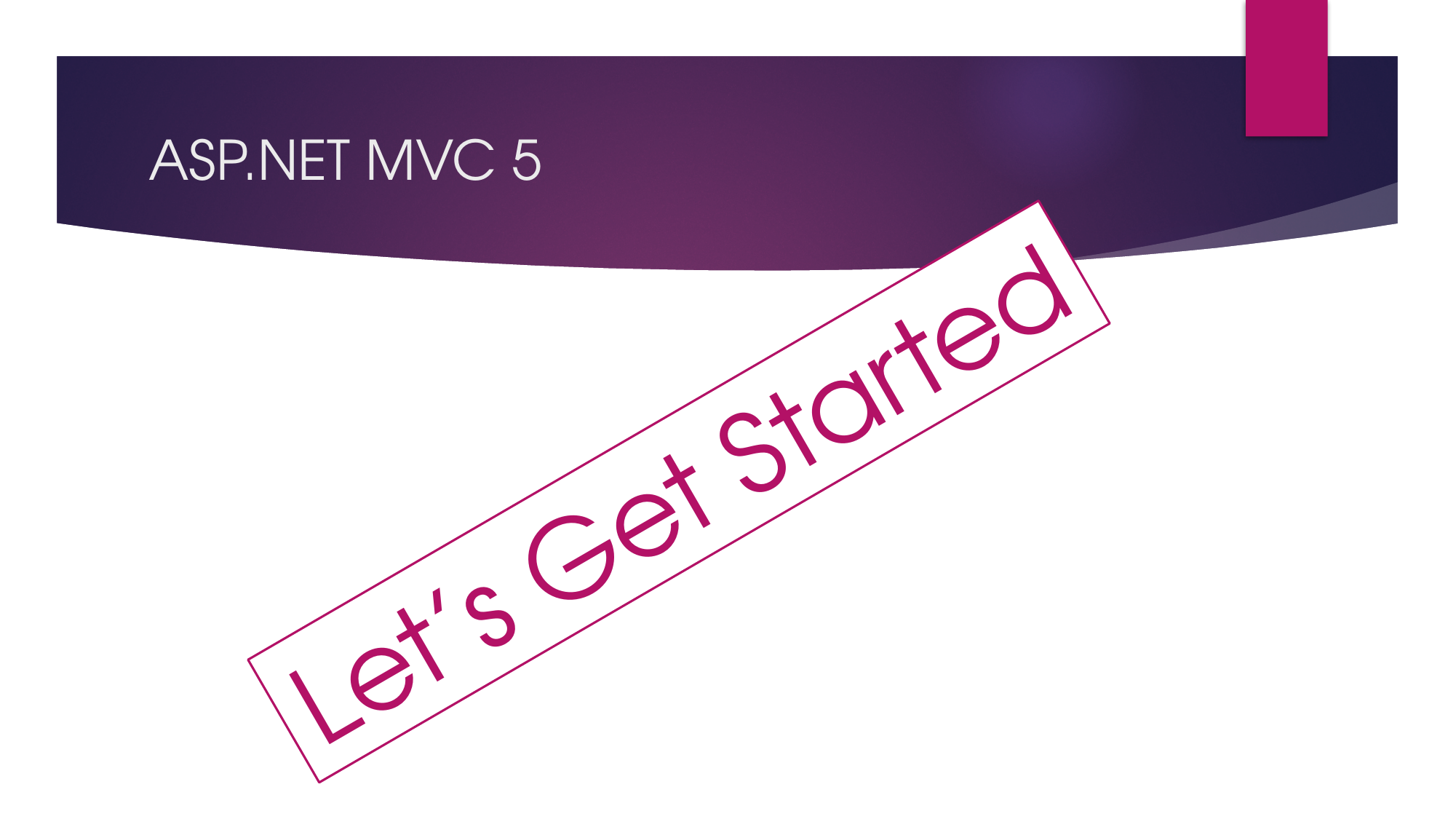

# ASP.NET MVC 5

Let’s Get Started